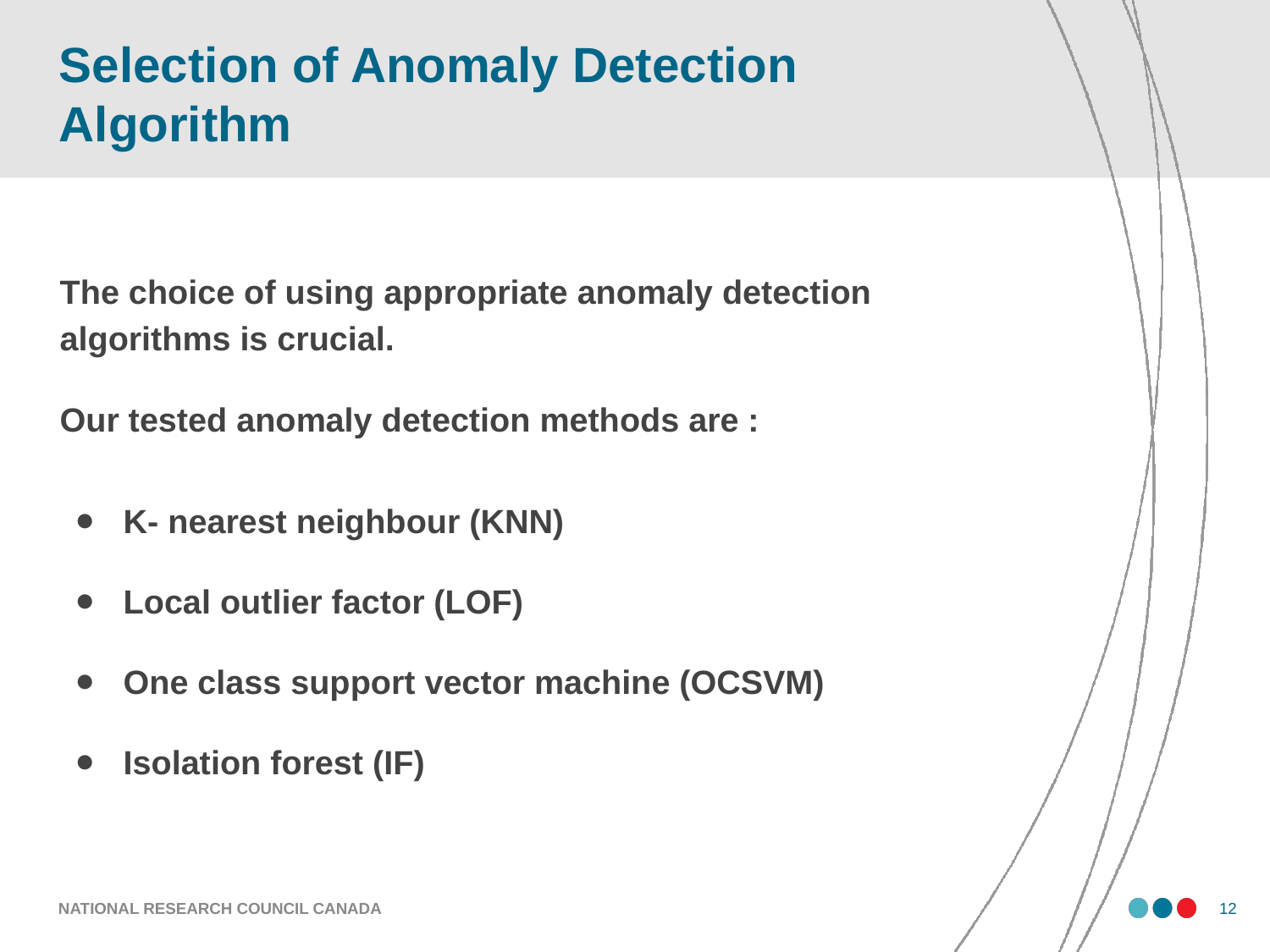

# Selection of Anomaly Detection Algorithm
The choice of using appropriate anomaly detection algorithms is crucial.
Our tested anomaly detection methods are :
K- nearest neighbour (KNN)
Local outlier factor (LOF)
One class support vector machine (OCSVM)
Isolation forest (IF)

NATIONAL RESEARCH COUNCIL CANADA
12